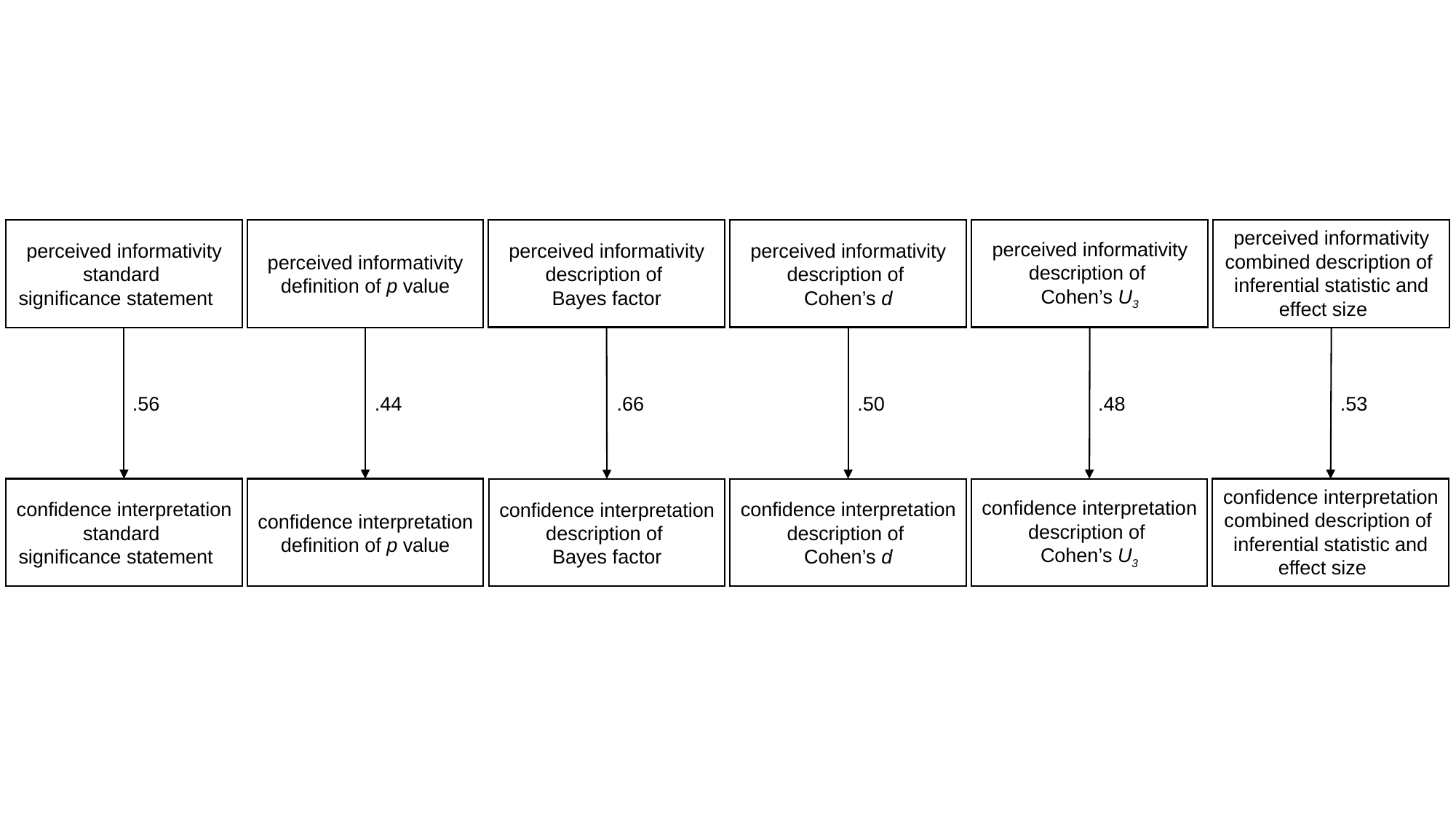

perceived informativity
description of
Cohen’s d
perceived informativity
combined description of  inferential statistic and effect size
perceived informativity
standard
significance statement
perceived informativity
definition of p value
perceived informativity
description of
Bayes factor
perceived informativity
description of
Cohen’s U3
.56
.44
.66
.50
.48
.53
confidence interpretation
definition of p value
confidence interpretation
description of
Cohen’s d
confidence interpretation
description of
Cohen’s U3
confidence interpretation
combined description of  inferential statistic and effect size
confidence interpretation
standard
significance statement
confidence interpretation
description of
Bayes factor